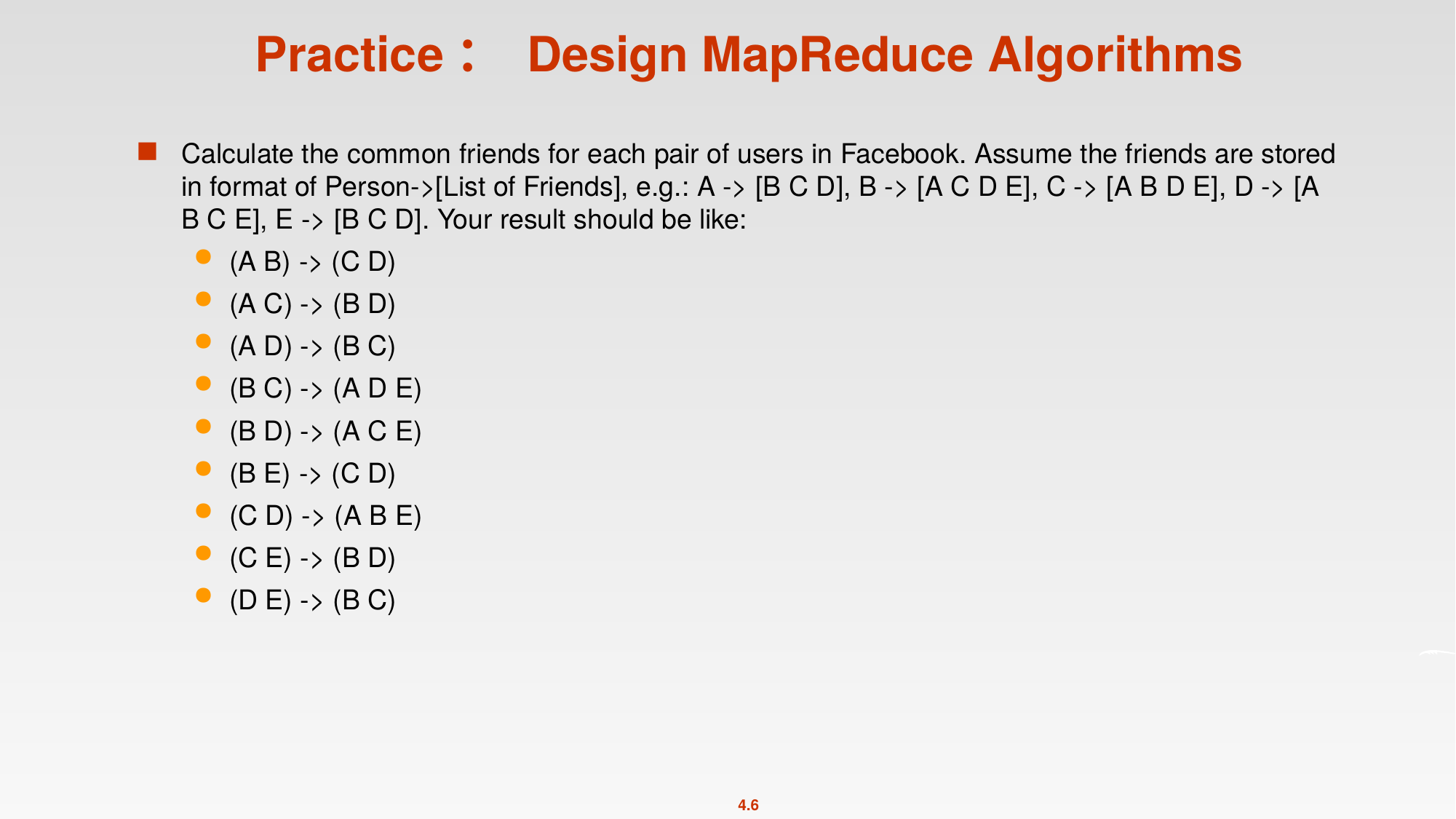

# Practice： Design MapReduce Algorithms
Calculate the common friends for each pair of users in Facebook. Assume the friends are stored in format of Person->[List of Friends], e.g.: A -> [B C D], B -> [A C D E], C -> [A B D E], D -> [A B C E], E -> [B C D]. Your result should be like:
(A B) -> (C D)
(A C) -> (B D)
(A D) -> (B C)
(B C) -> (A D E)
(B D) -> (A C E)
(B E) -> (C D)
(C D) -> (A B E)
(C E) -> (B D)
(D E) -> (B C)